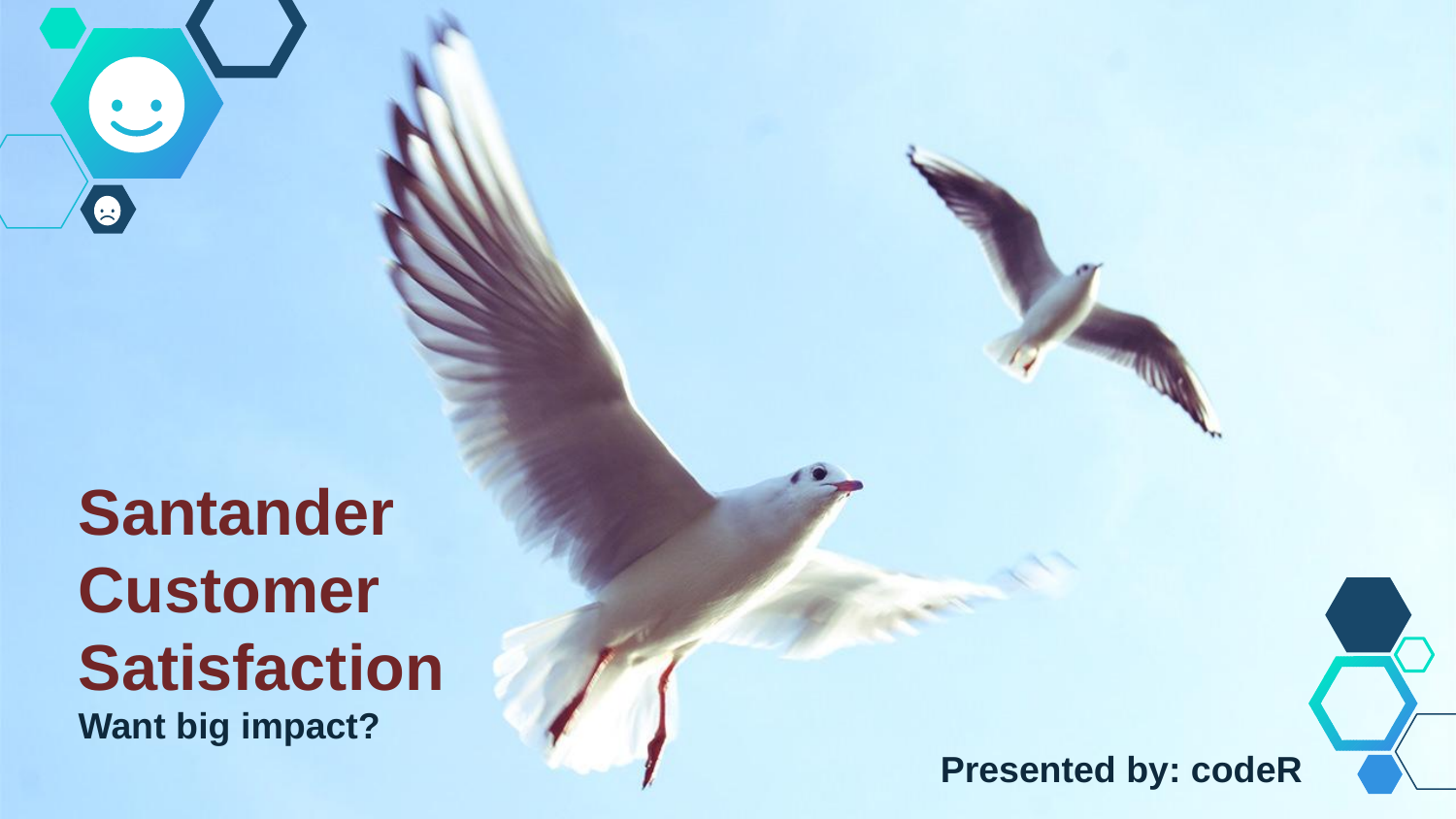

Santander Customer Satisfaction
Want big impact?
Presented by: codeR